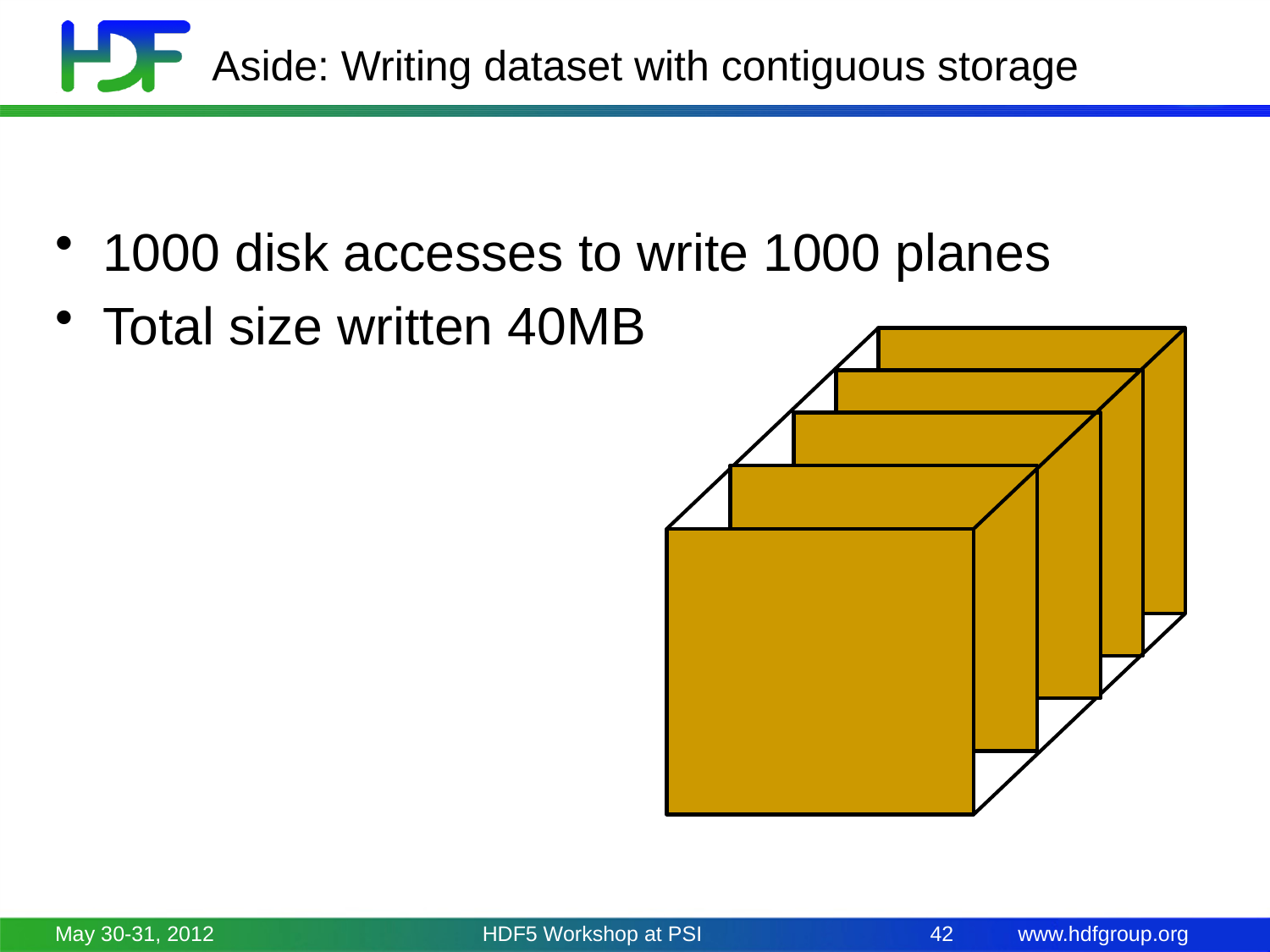

# Aside: Writing dataset with contiguous storage

1000 disk accesses to write 1000 planes
Total size written 40MB

May 30-31, 2012
HDF5 Workshop at PSI
42